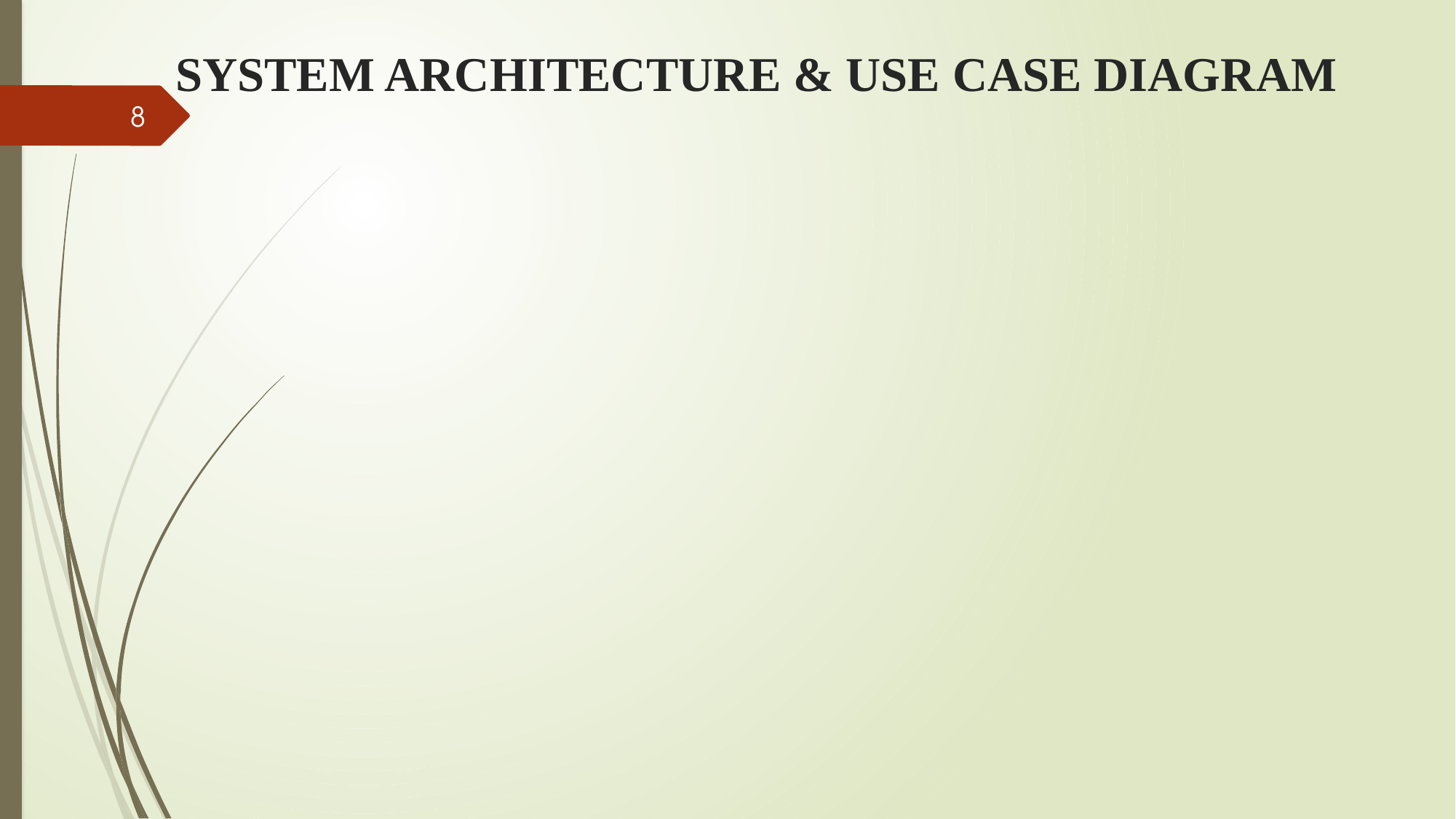

# SYSTEM ARCHITECTURE & USE CASE DIAGRAM
8